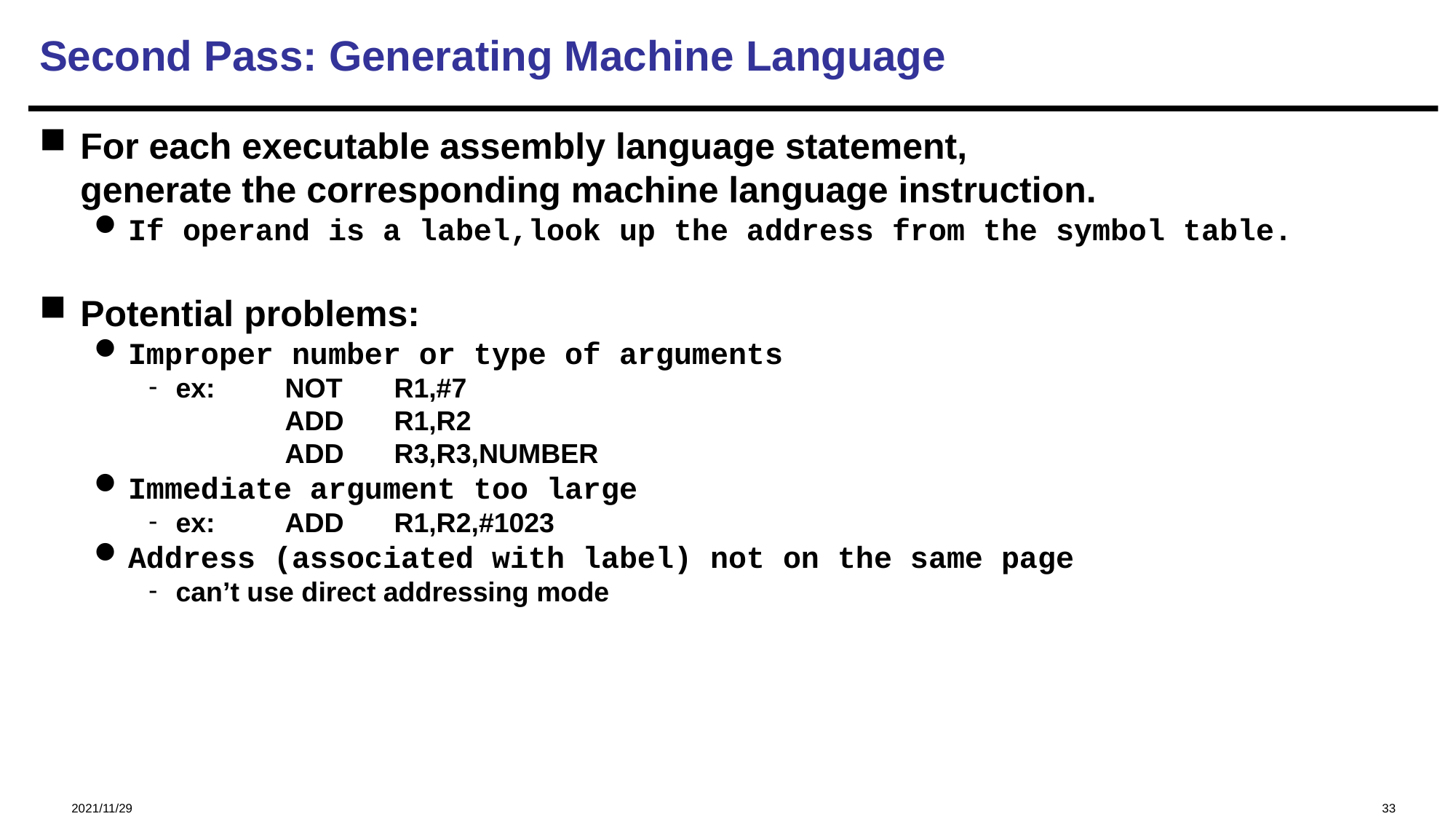

# Second Pass: Generating Machine Language
For each executable assembly language statement,
generate the corresponding machine language instruction.
If operand is a label,look up the address from the symbol table.

Potential problems:
Improper number or type of arguments
ex:	NOT	R1,#7
	ADD	R1,R2
	ADD	R3,R3,NUMBER
Immediate argument too large
ex:	ADD	R1,R2,#1023
Address (associated with label) not on the same page
can’t use direct addressing mode
2021/11/29
33